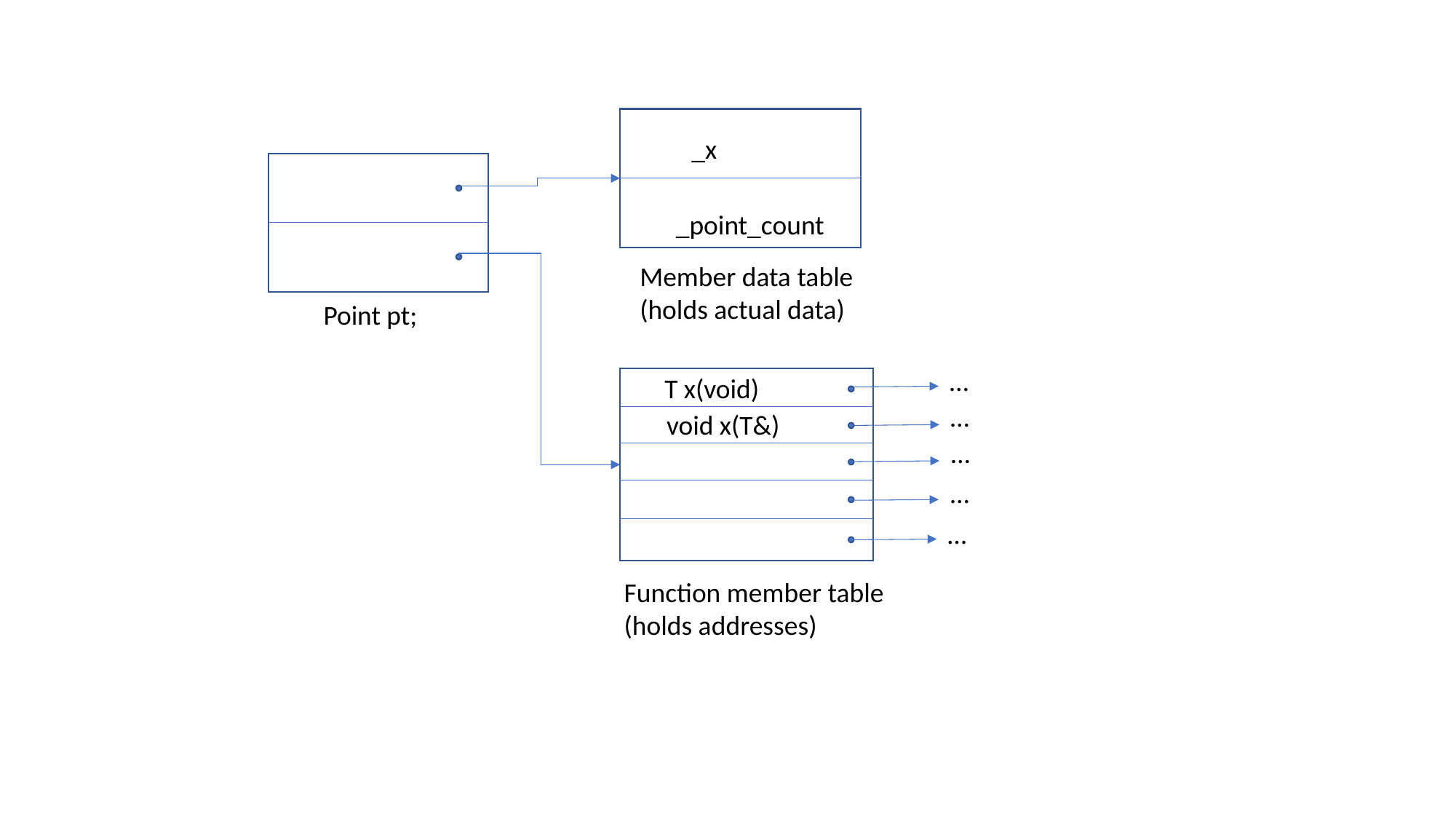

_x

_point_count

Member data table
(holds actual data)
Point pt;
…
T x(void)

…
void x(T&)

…

…

…

Function member table
(holds addresses)